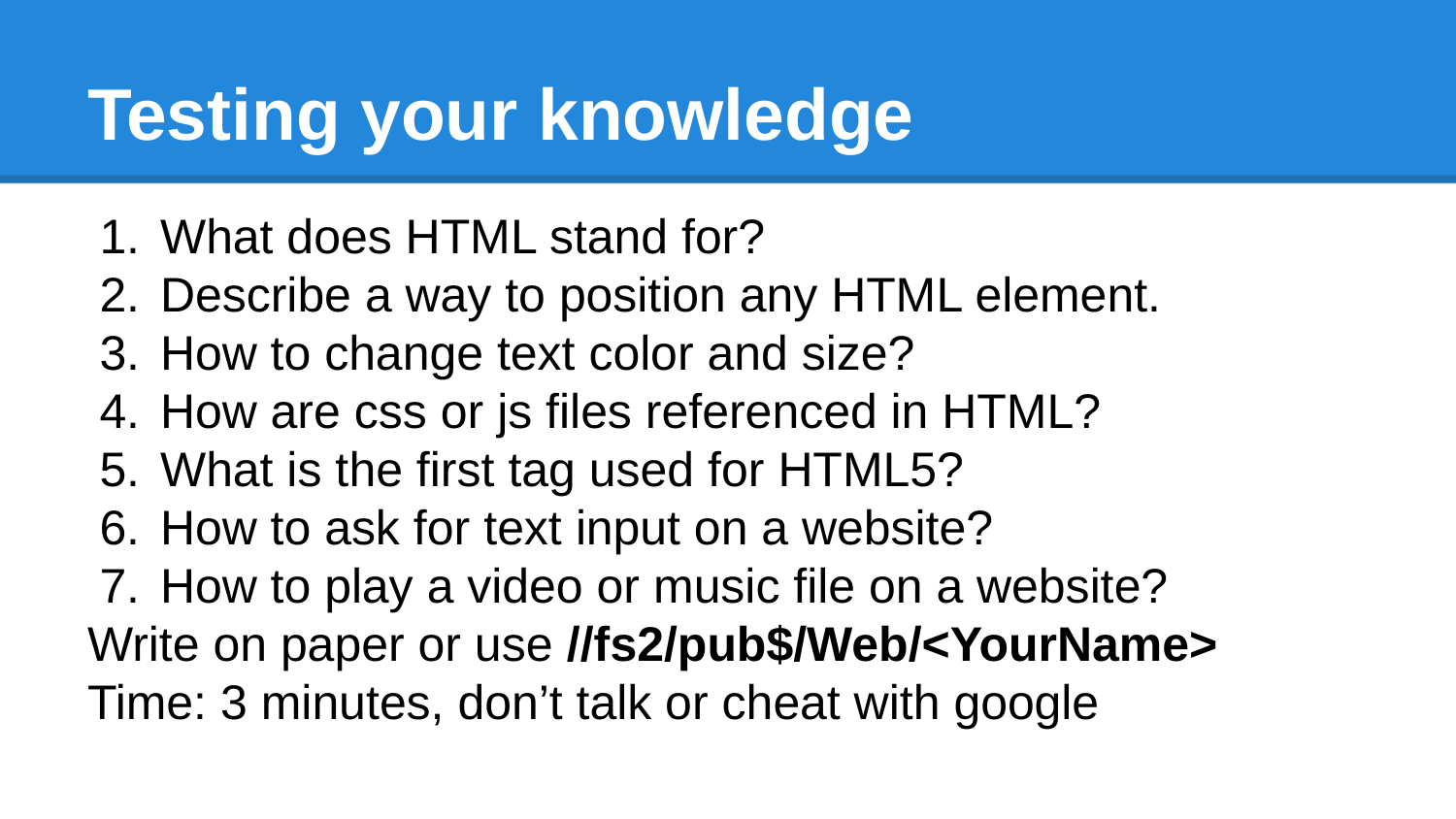

# Testing your knowledge
What does HTML stand for?
Describe a way to position any HTML element.
How to change text color and size?
How are css or js files referenced in HTML?
What is the first tag used for HTML5?
How to ask for text input on a website?
How to play a video or music file on a website?
Write on paper or use //fs2/pub$/Web/<YourName>
Time: 3 minutes, don’t talk or cheat with google